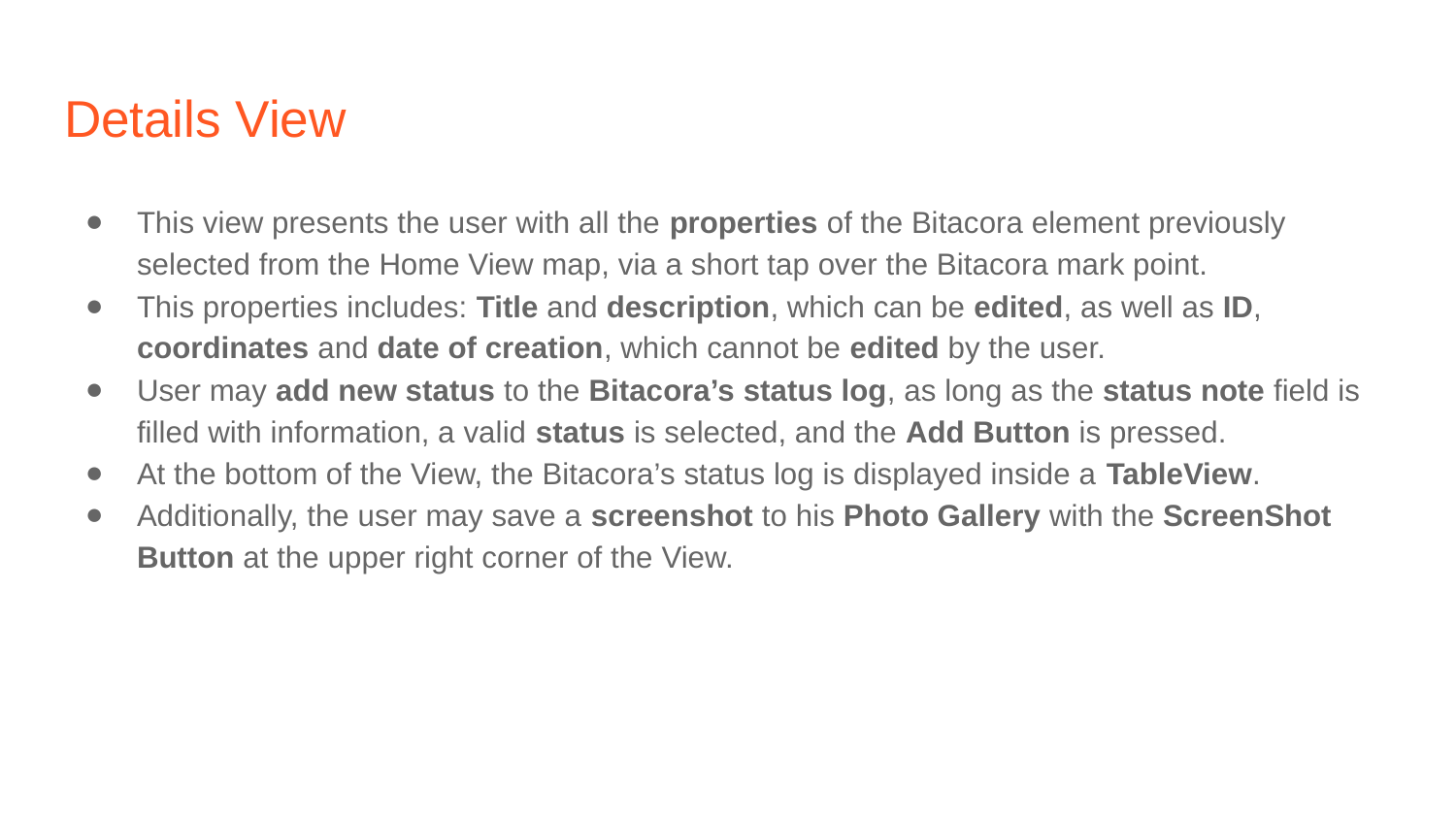

# Details View
This view presents the user with all the properties of the Bitacora element previously selected from the Home View map, via a short tap over the Bitacora mark point.
This properties includes: Title and description, which can be edited, as well as ID, coordinates and date of creation, which cannot be edited by the user.
User may add new status to the Bitacora’s status log, as long as the status note field is filled with information, a valid status is selected, and the Add Button is pressed.
At the bottom of the View, the Bitacora’s status log is displayed inside a TableView.
Additionally, the user may save a screenshot to his Photo Gallery with the ScreenShot Button at the upper right corner of the View.